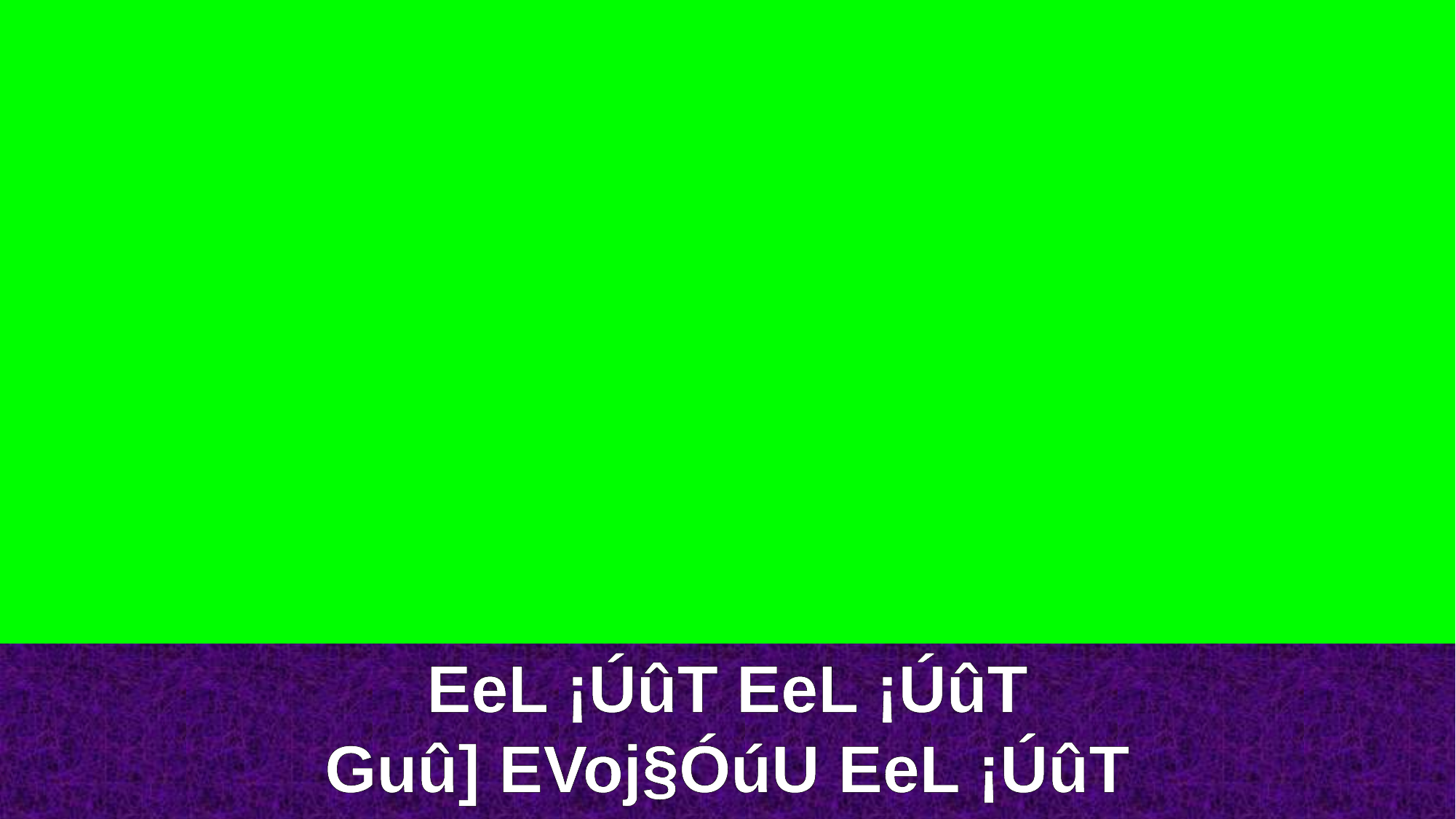

EeL ¡ÚûT EeL ¡ÚûT
Guû] EVoj§ÓúU EeL ¡ÚûT